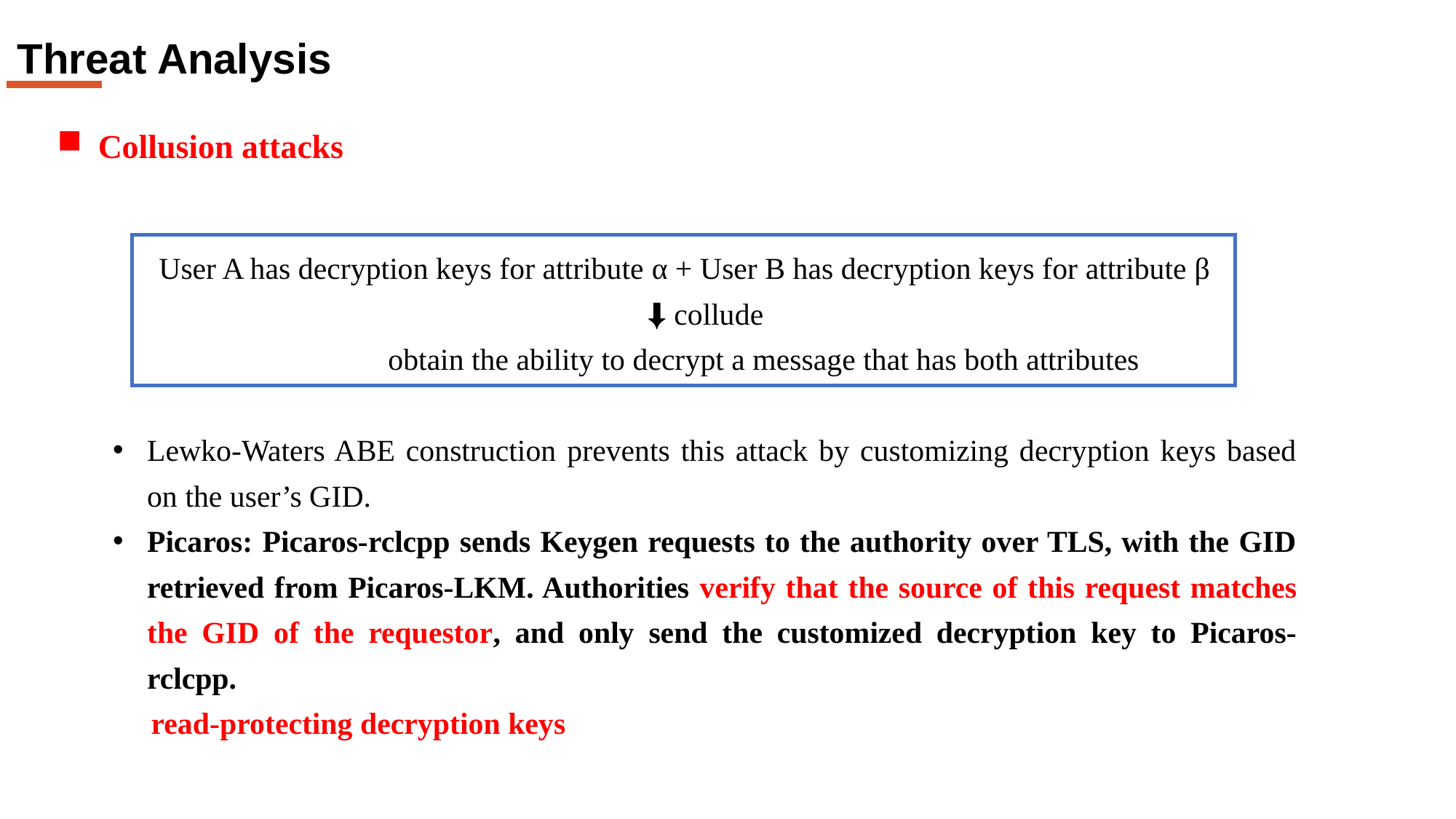

Threat Analysis
Collusion attacks
      User A has decryption keys for attribute α + User B has decryption keys for attribute β
                                                                      ⬇️ collude
                                    obtain the ability to decrypt a message that has both attributes

Lewko-Waters ABE construction prevents this attack by customizing decryption keys based on the user’s GID.
Picaros: Picaros-rclcpp sends Keygen requests to the authority over TLS, with the GID retrieved from Picaros-LKM. Authorities verify that the source of this request matches the GID of the requestor, and only send the customized decryption key to Picaros-rclcpp.
     read-protecting decryption keys